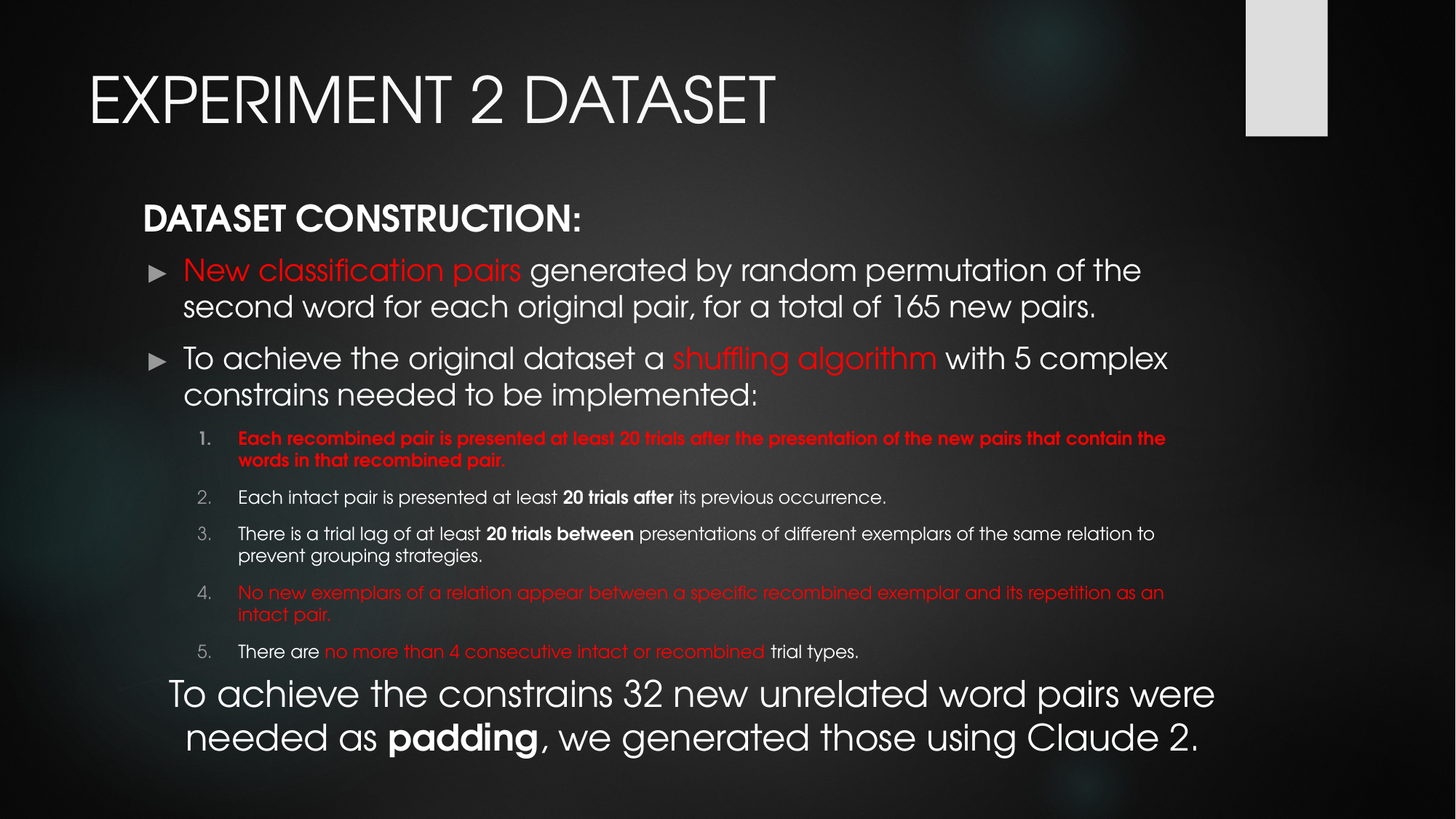

# EXPERIMENT 2 DATASET
DATASET CONSTRUCTION:
New classification pairs generated by random permutation of the second word for each original pair, for a total of 165 new pairs.
To achieve the original dataset a shuffling algorithm with 5 complex constrains needed to be implemented:
Each recombined pair is presented at least 20 trials after the presentation of the new pairs that contain the words in that recombined pair.
Each intact pair is presented at least 20 trials after its previous occurrence.
There is a trial lag of at least 20 trials between presentations of different exemplars of the same relation to prevent grouping strategies.
No new exemplars of a relation appear between a specific recombined exemplar and its repetition as an intact pair.
There are no more than 4 consecutive intact or recombined trial types.
To achieve the constrains 32 new unrelated word pairs were needed as padding, we generated those using Claude 2.